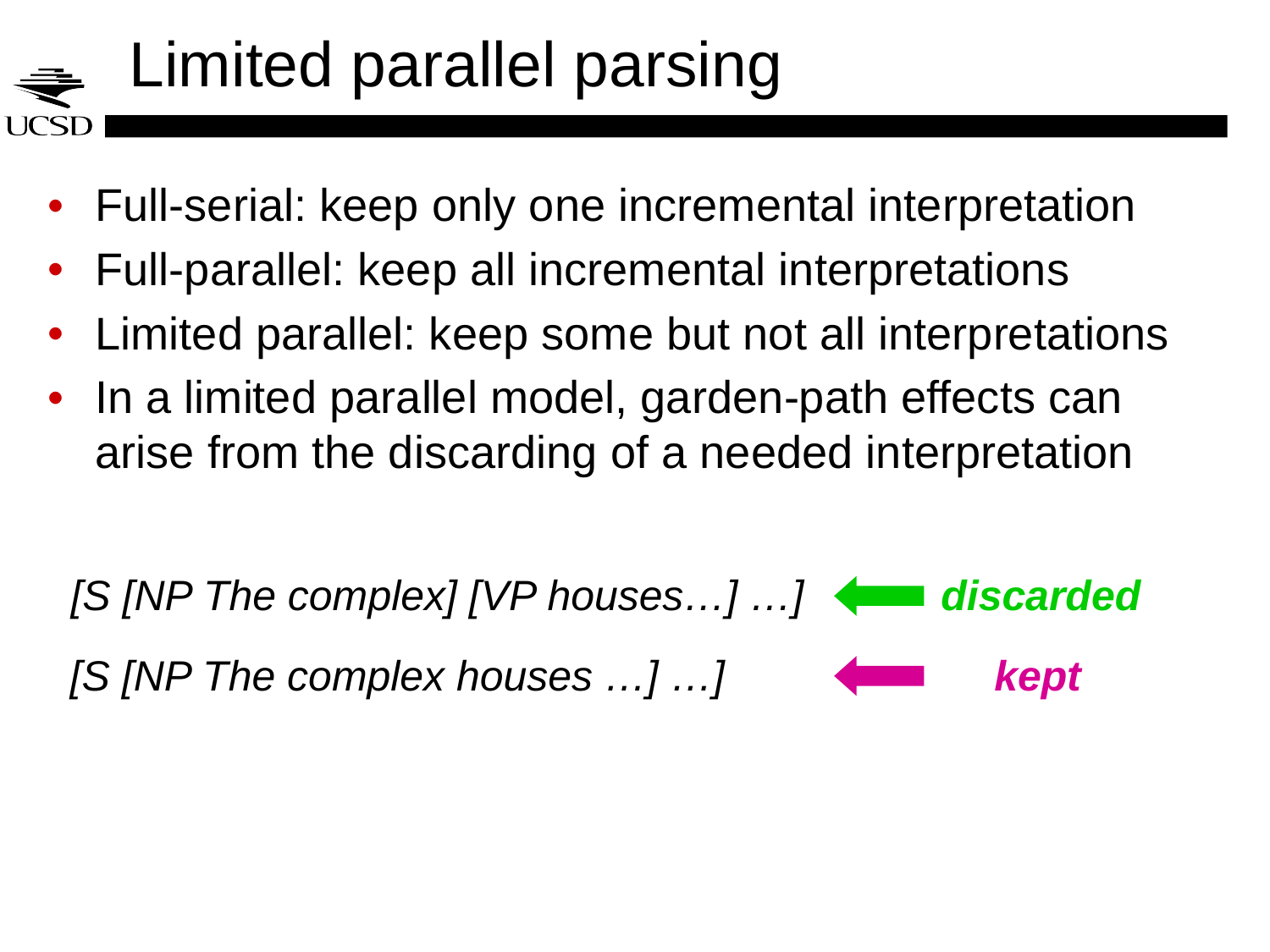

# Limited parallel parsing
Full-serial: keep only one incremental interpretation
Full-parallel: keep all incremental interpretations
Limited parallel: keep some but not all interpretations
In a limited parallel model, garden-path effects can arise from the discarding of a needed interpretation
[S [NP The complex] [VP houses…] …]
discarded

[S [NP The complex houses …] …]
kept